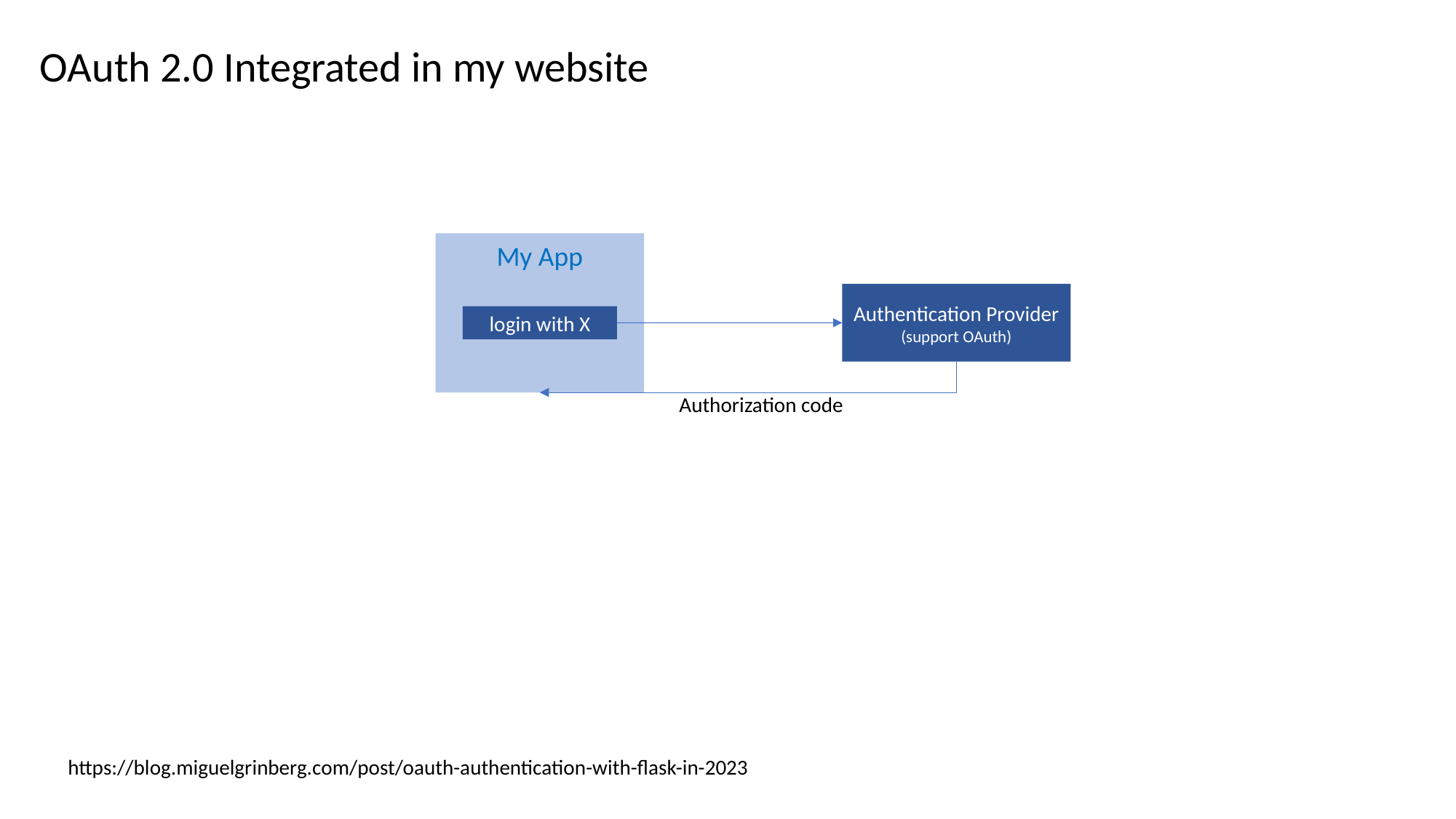

OAuth 2.0 Integrated in my website
My App
Authentication Provider (support OAuth)
login with X
Authorization code
https://blog.miguelgrinberg.com/post/oauth-authentication-with-flask-in-2023